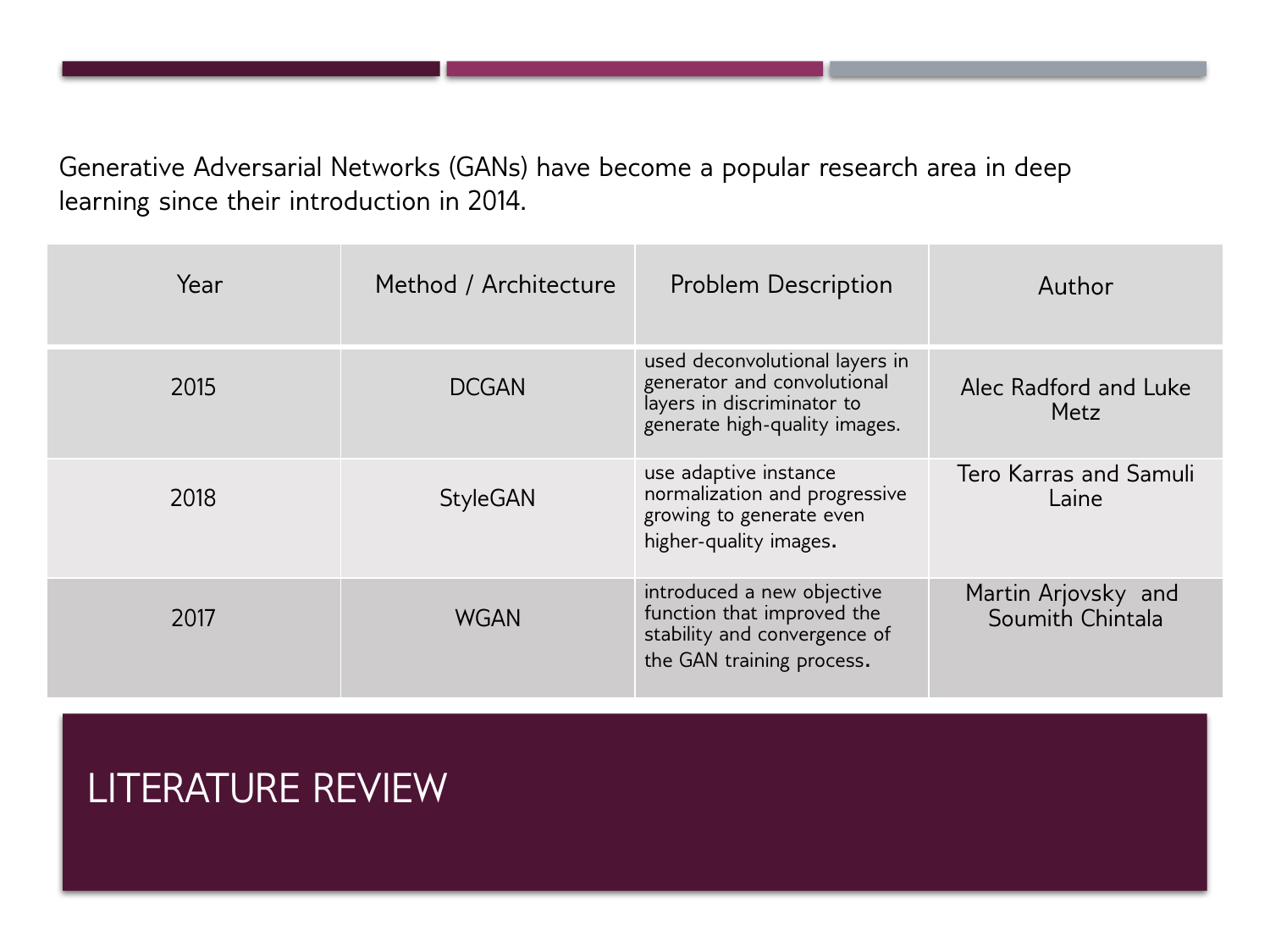

Generative Adversarial Networks (GANs) have become a popular research area in deep learning since their introduction in 2014.
| Year | Method / Architecture | Problem Description | Author |
| --- | --- | --- | --- |
| 2015 | DCGAN | used deconvolutional layers in generator and convolutional layers in discriminator to generate high-quality images. | Alec Radford and Luke Metz |
| 2018 | StyleGAN | use adaptive instance normalization and progressive growing to generate even higher-quality images. | Tero Karras and Samuli Laine |
| 2017 | WGAN | introduced a new objective function that improved the stability and convergence of the GAN training process. | Martin Arjovsky and Soumith Chintala |
# Literature Review